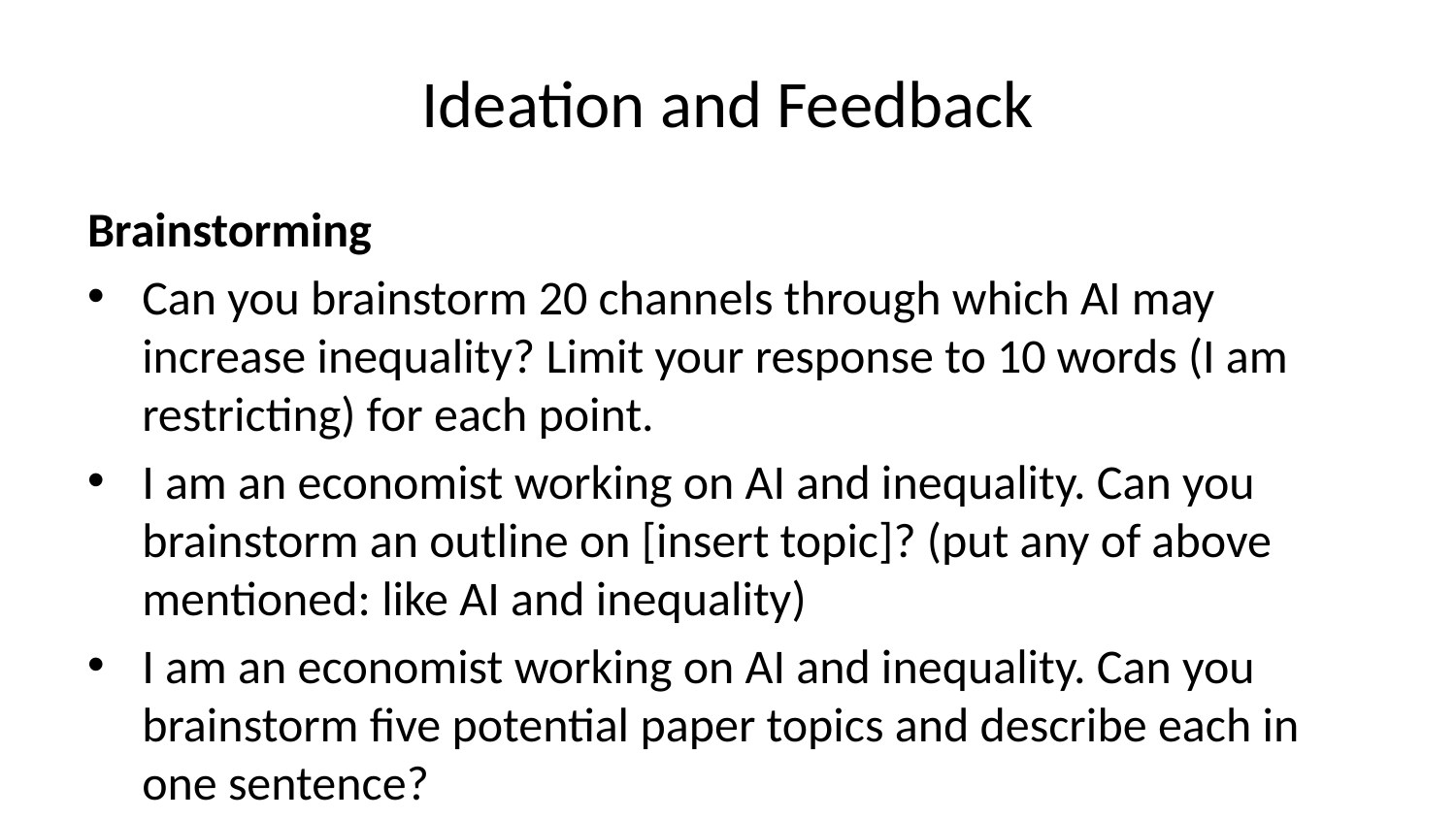

# Ideation and Feedback
Brainstorming
Can you brainstorm 20 channels through which AI may increase inequality? Limit your response to 10 words (I am restricting) for each point.
I am an economist working on AI and inequality. Can you brainstorm an outline on [insert topic]? (put any of above mentioned: like AI and inequality)
I am an economist working on AI and inequality. Can you brainstorm five potential paper topics and describe each in one sentence?
I am an economist working on an academic paper on [insert topic]. Can you brainstorm a research plan for me?
What are the top three pros and cons of working on the economics of AGI?
Can you suggest ways to improve this paper? (I am attaching economic_update_August_2024.pdf) [Attachment: w30957.pdf] (Korinek 2023 paper)
Can you draft a referee report for this paper for the Journal of Economic Literature? [Attachment: w30957.pdf]
Would this paper be suitable for the American Economic Review?